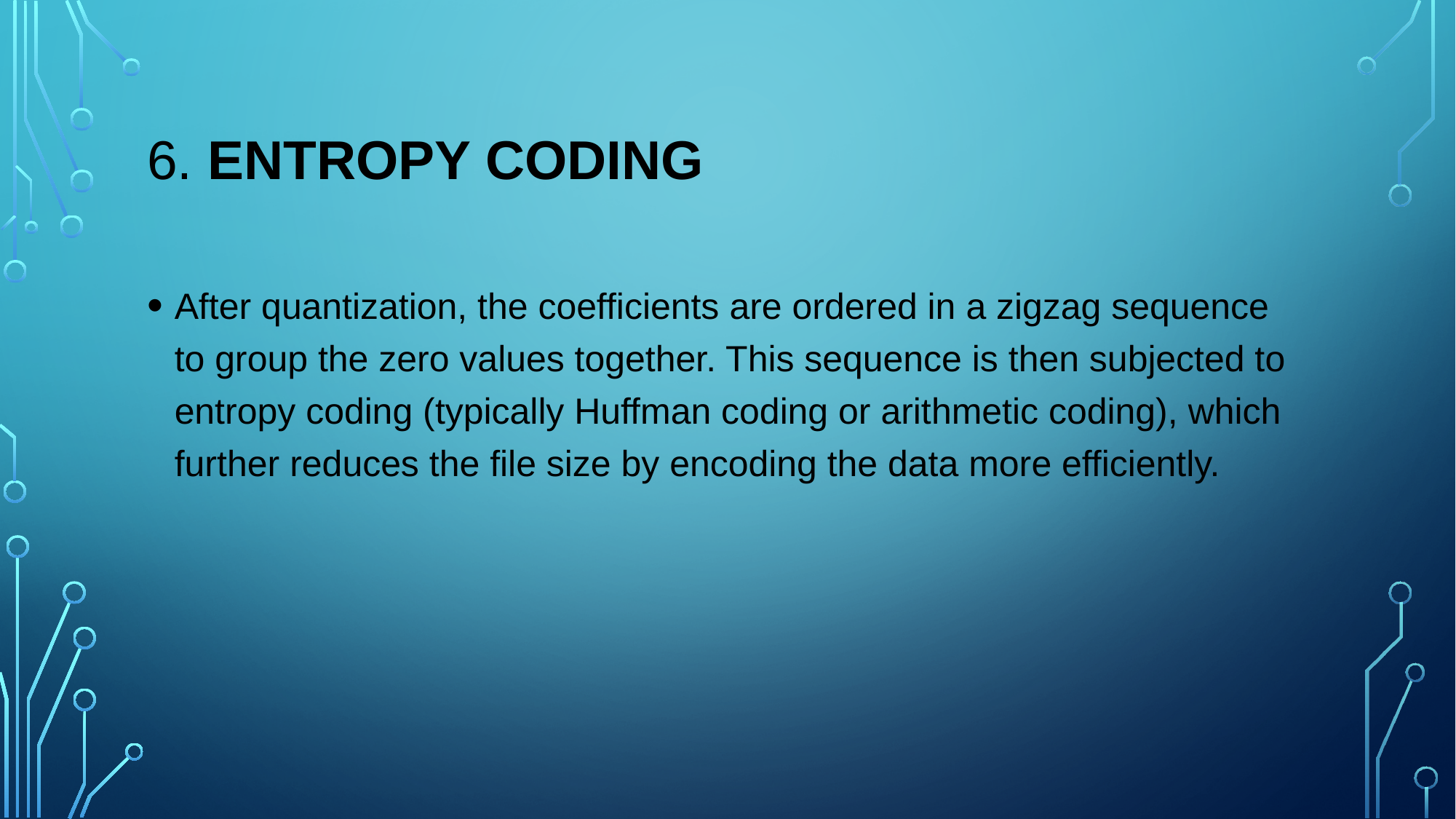

# 6. Entropy Coding
After quantization, the coefficients are ordered in a zigzag sequence to group the zero values together. This sequence is then subjected to entropy coding (typically Huffman coding or arithmetic coding), which further reduces the file size by encoding the data more efficiently.